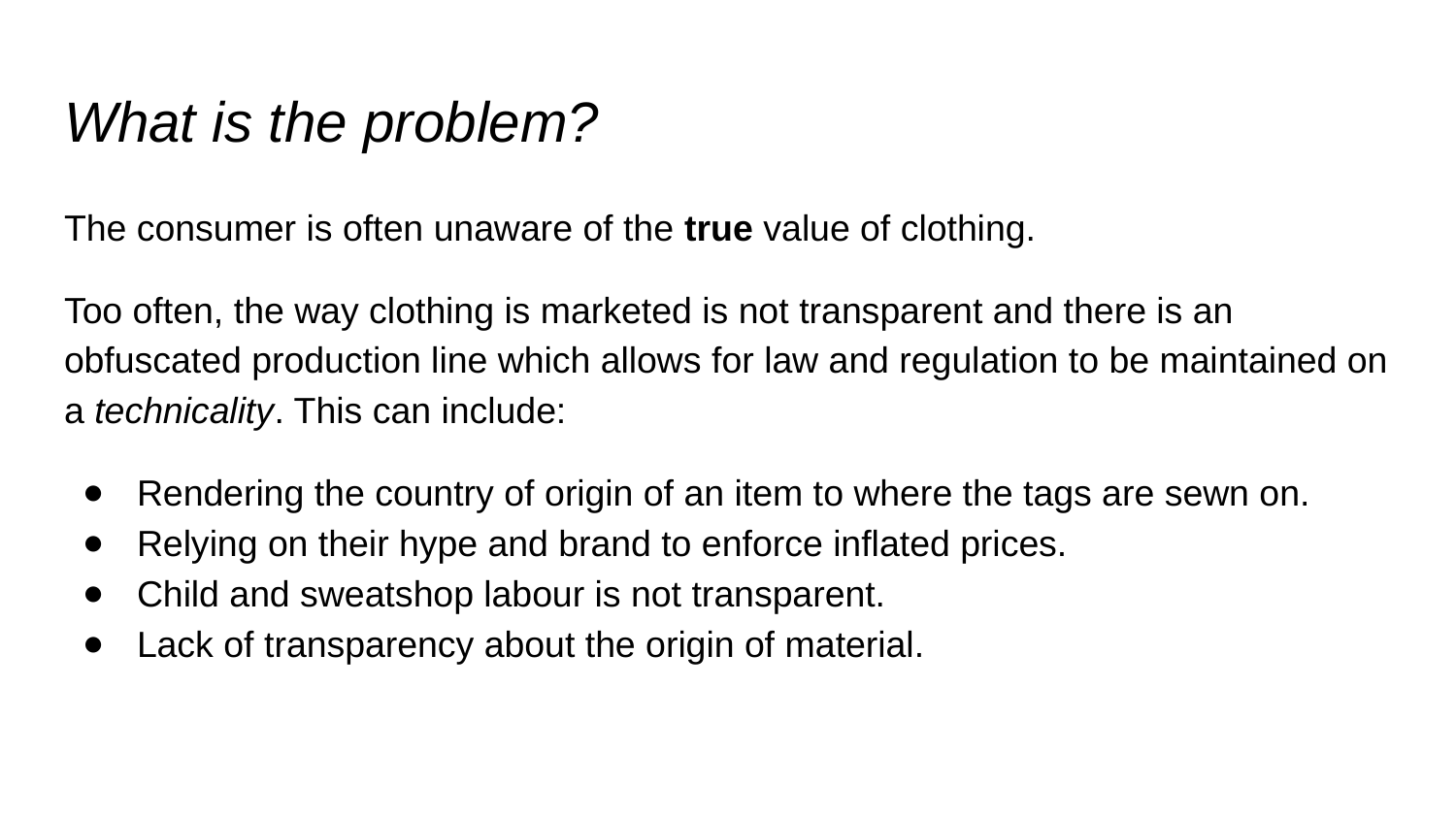

# What is the problem?
The consumer is often unaware of the true value of clothing.
Too often, the way clothing is marketed is not transparent and there is an obfuscated production line which allows for law and regulation to be maintained on a technicality. This can include:
Rendering the country of origin of an item to where the tags are sewn on.
Relying on their hype and brand to enforce inflated prices.
Child and sweatshop labour is not transparent.
Lack of transparency about the origin of material.